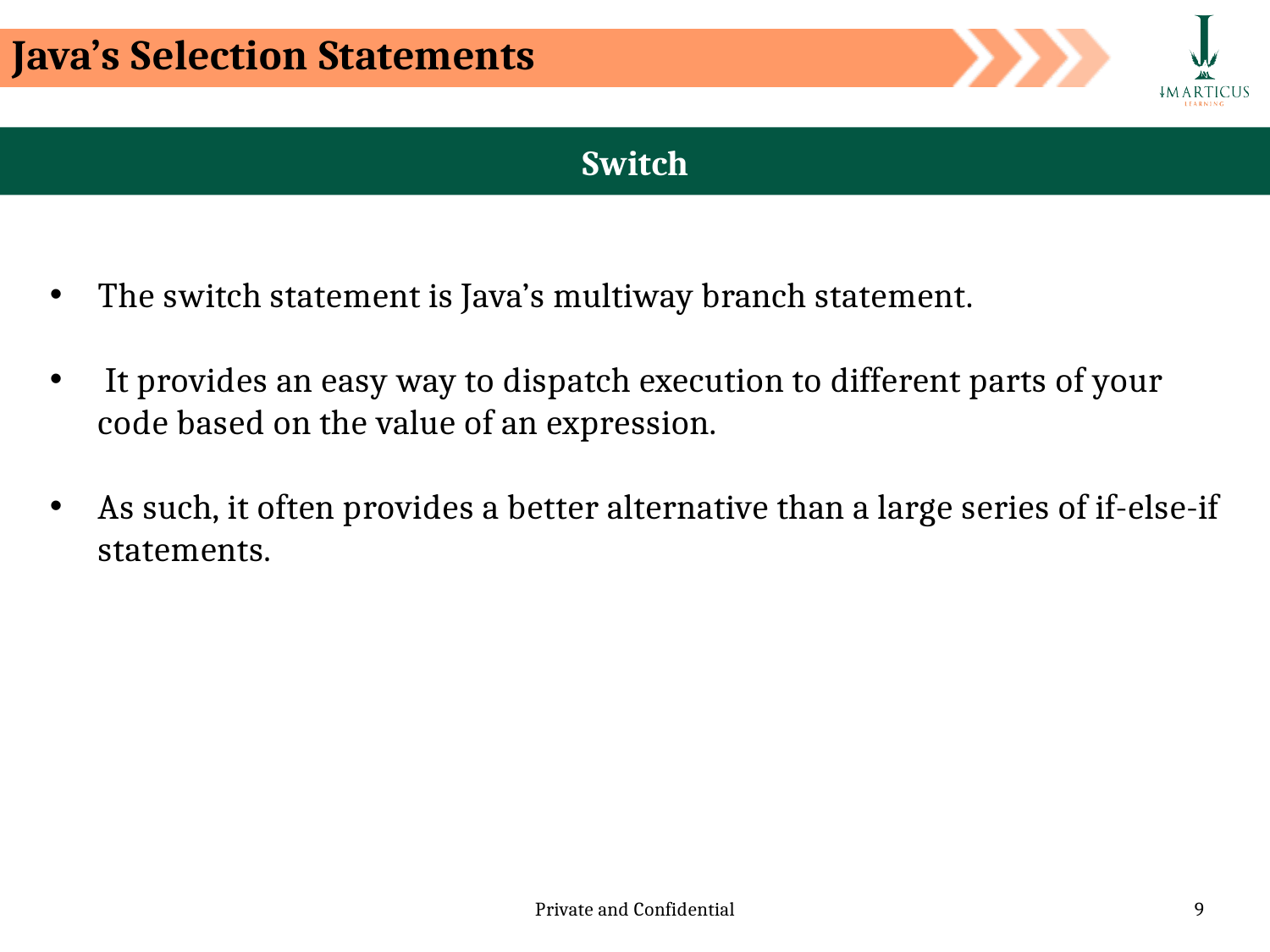

Java’s Selection Statements

Switch
The switch statement is Java’s multiway branch statement.

 It provides an easy way to dispatch execution to different parts of your code based on the value of an expression.

As such, it often provides a better alternative than a large series of if-else-if statements.